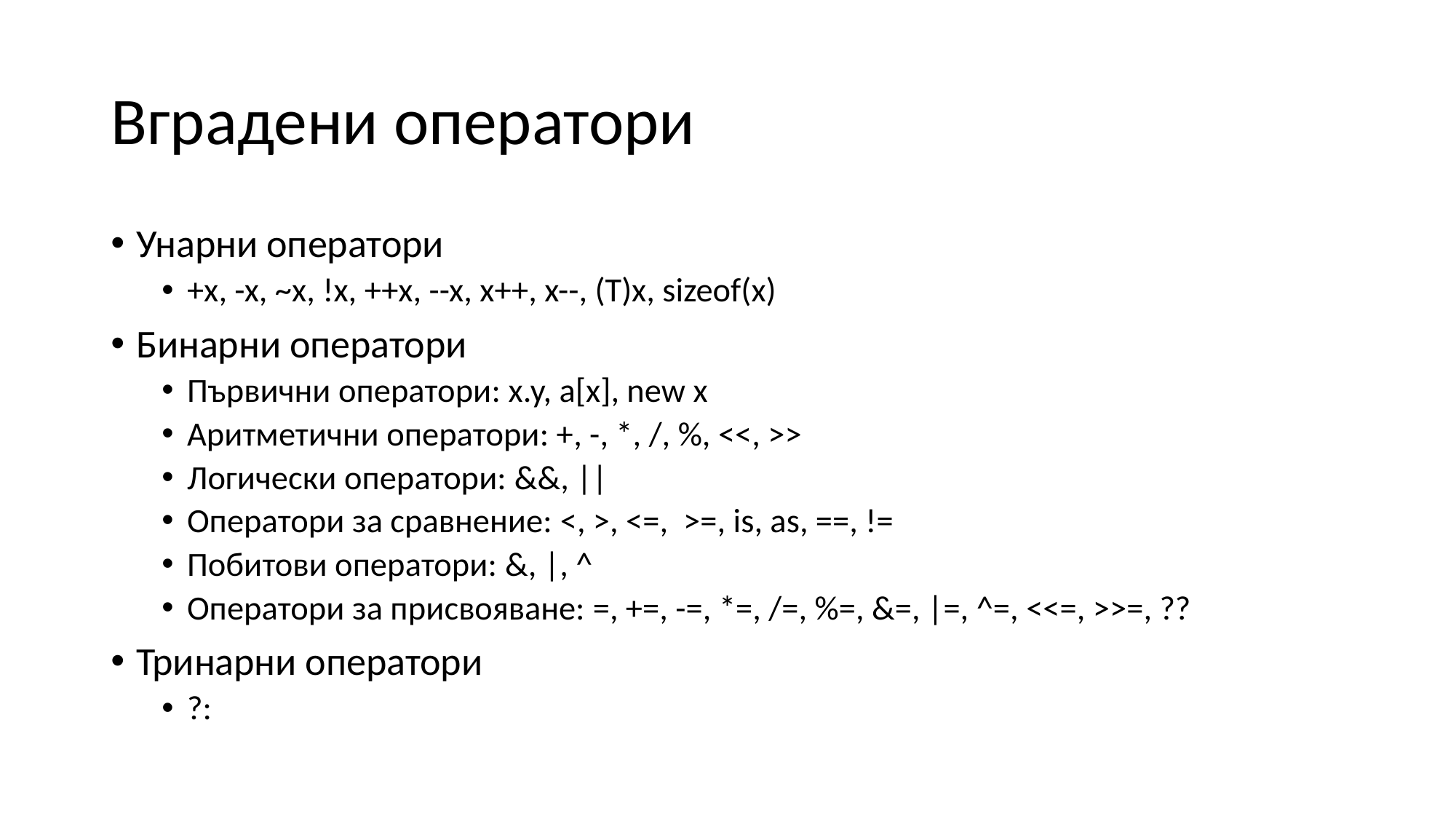

# Вградени оператори
Унарни оператори
+x, -x, ~x, !x, ++x, --x, x++, x--, (T)x, sizeof(x)
Бинарни оператори
Първични оператори: x.y, a[x], new x
Аритметични оператори: +, -, *, /, %, <<, >>
Логически оператори: &&, ||
Оператори за сравнение: <, >, <=,  >=, is, as, ==, !=
Побитови оператори: &, |, ^
Оператори за присвояване: =, +=, -=, *=, /=, %=, &=, |=, ^=, <<=, >>=, ??
Тринарни оператори
?: